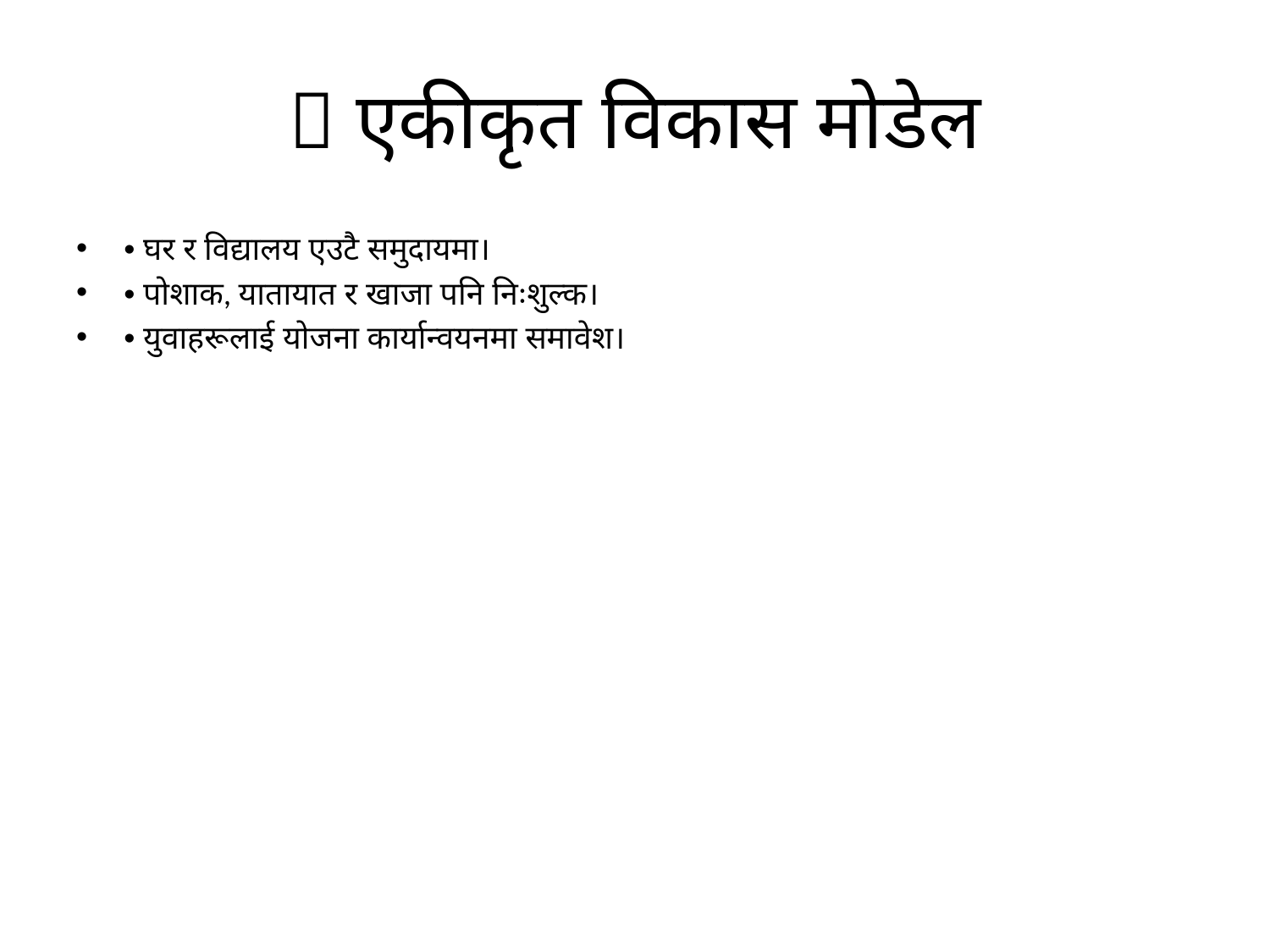

# 🧩 एकीकृत विकास मोडेल
• घर र विद्यालय एउटै समुदायमा।
• पोशाक, यातायात र खाजा पनि निःशुल्क।
• युवाहरूलाई योजना कार्यान्वयनमा समावेश।